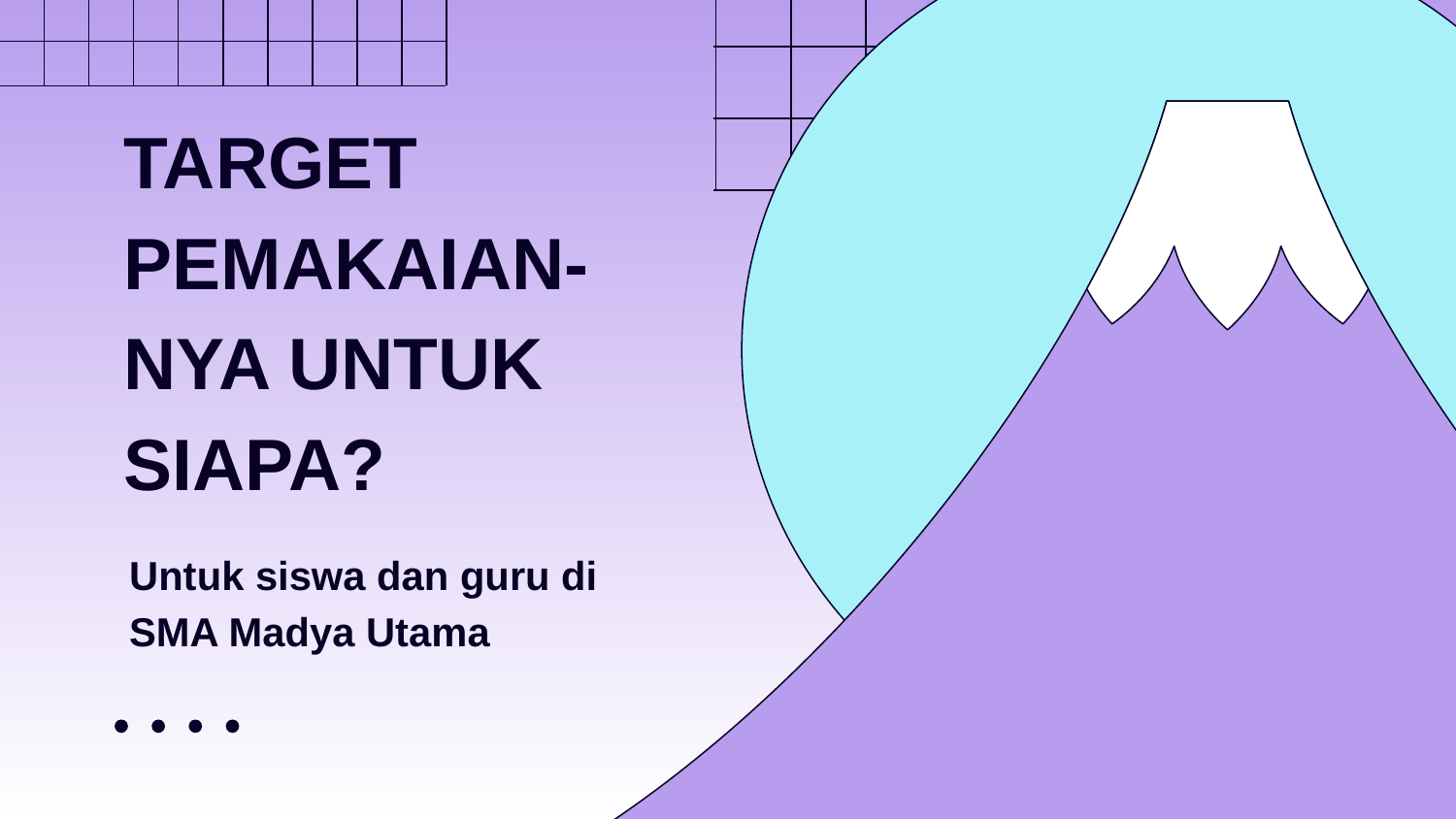

# TARGET PEMAKAIAN-NYA UNTUK SIAPA?
Untuk siswa dan guru di SMA Madya Utama